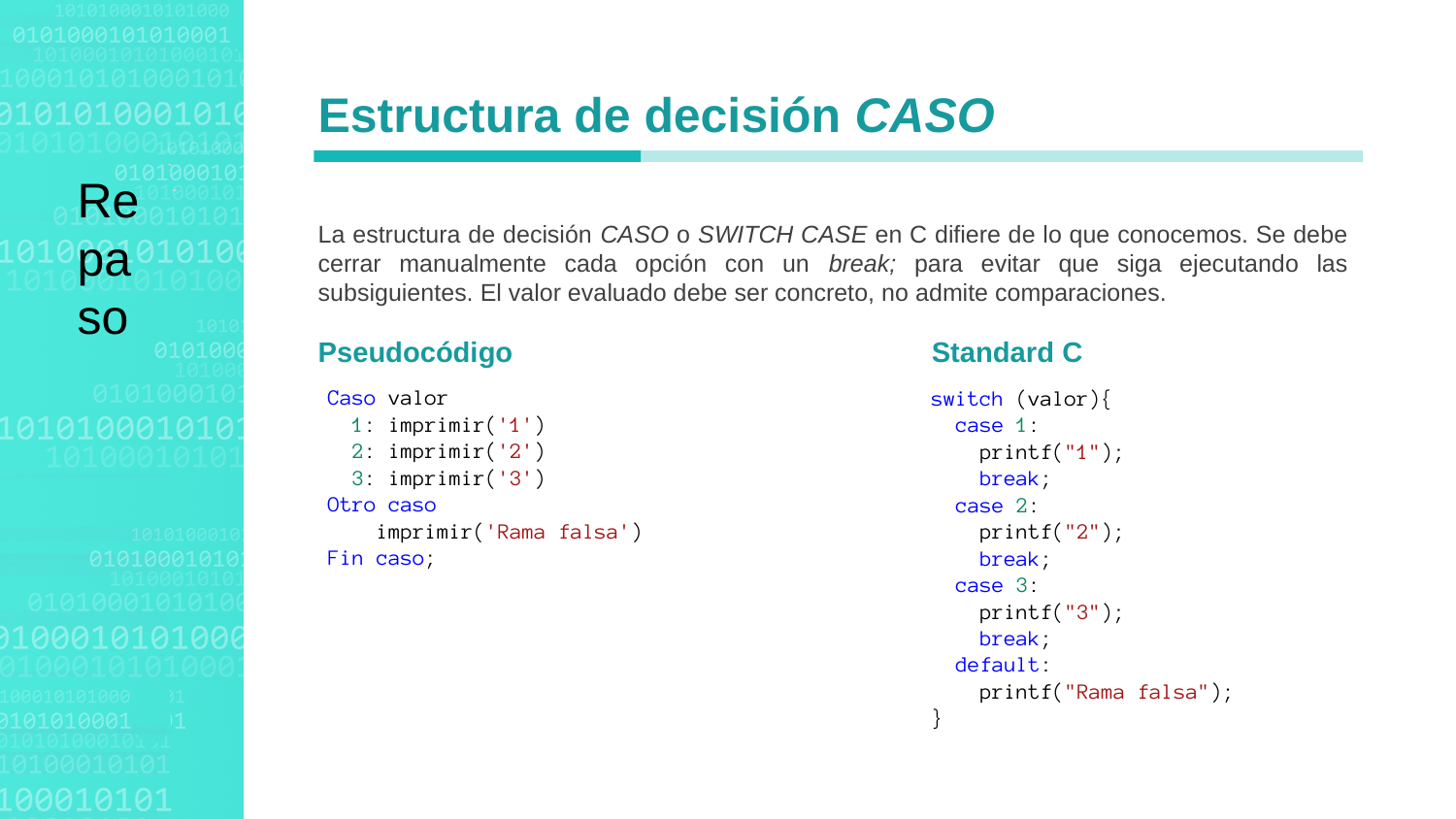

Estructura de decisión CASO

La estructura de decisión CASO o SWITCH CASE en C difiere de lo que conocemos. Se debe cerrar manualmente cada opción con un break; para evitar que siga ejecutando las subsiguientes. El valor evaluado debe ser concreto, no admite comparaciones.

Repaso
Pseudocódigo
Standard C
Caso valor
  1: imprimir('1')
  2: imprimir('2')
  3: imprimir('3')
Otro caso
    imprimir('Rama falsa')
Fin caso;
switch (valor){
  case 1:
    printf("1");
    break;
  case 2:
    printf("2");
    break;
  case 3:
    printf("3");
    break;
  default:
    printf("Rama falsa");
}